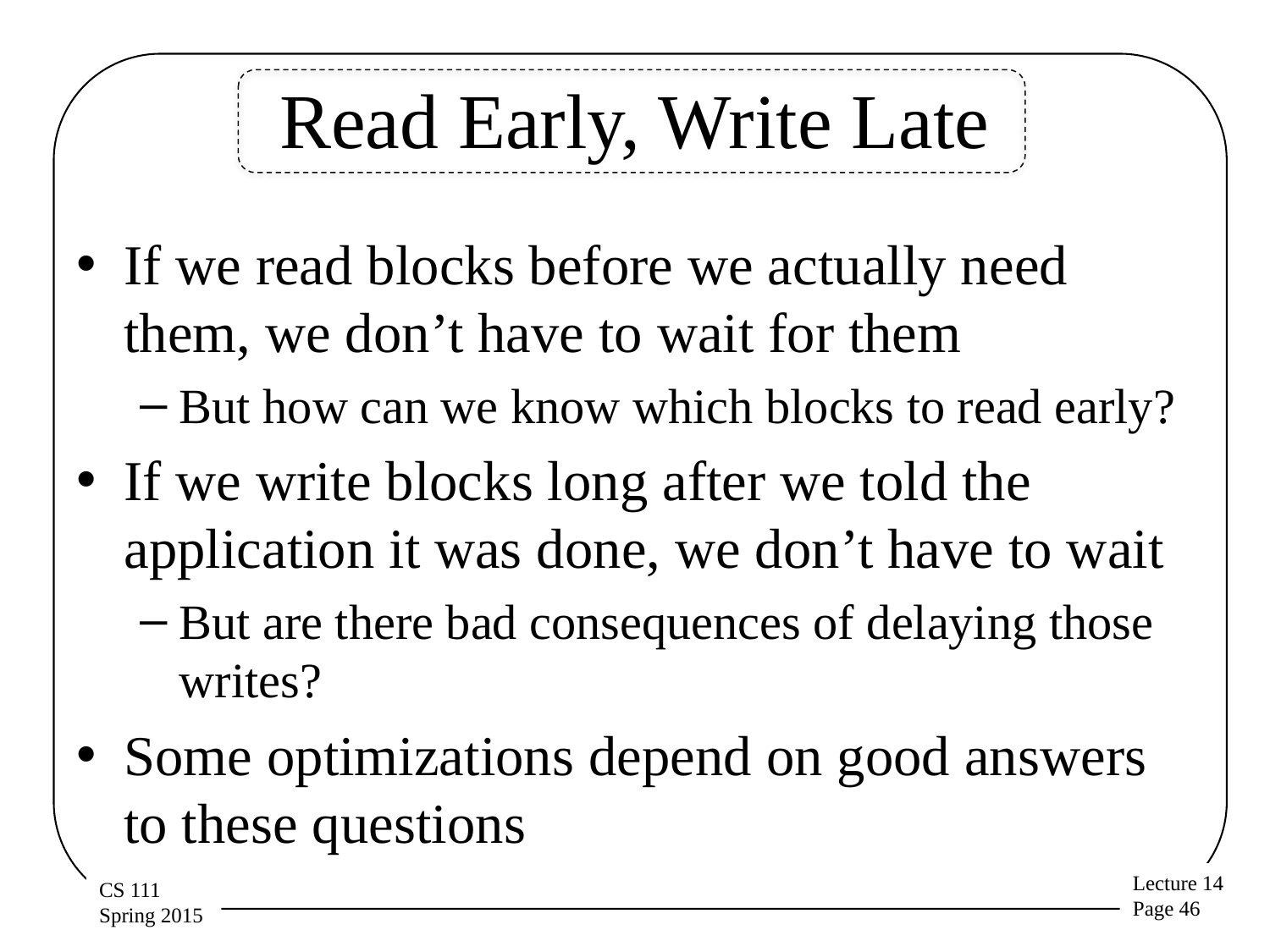

# Read Early, Write Late

If we read blocks before we actually need them, we don’t have to wait for them
But how can we know which blocks to read early?
If we write blocks long after we told the application it was done, we don’t have to wait
But are there bad consequences of delaying those writes?
Some optimizations depend on good answers to these questions